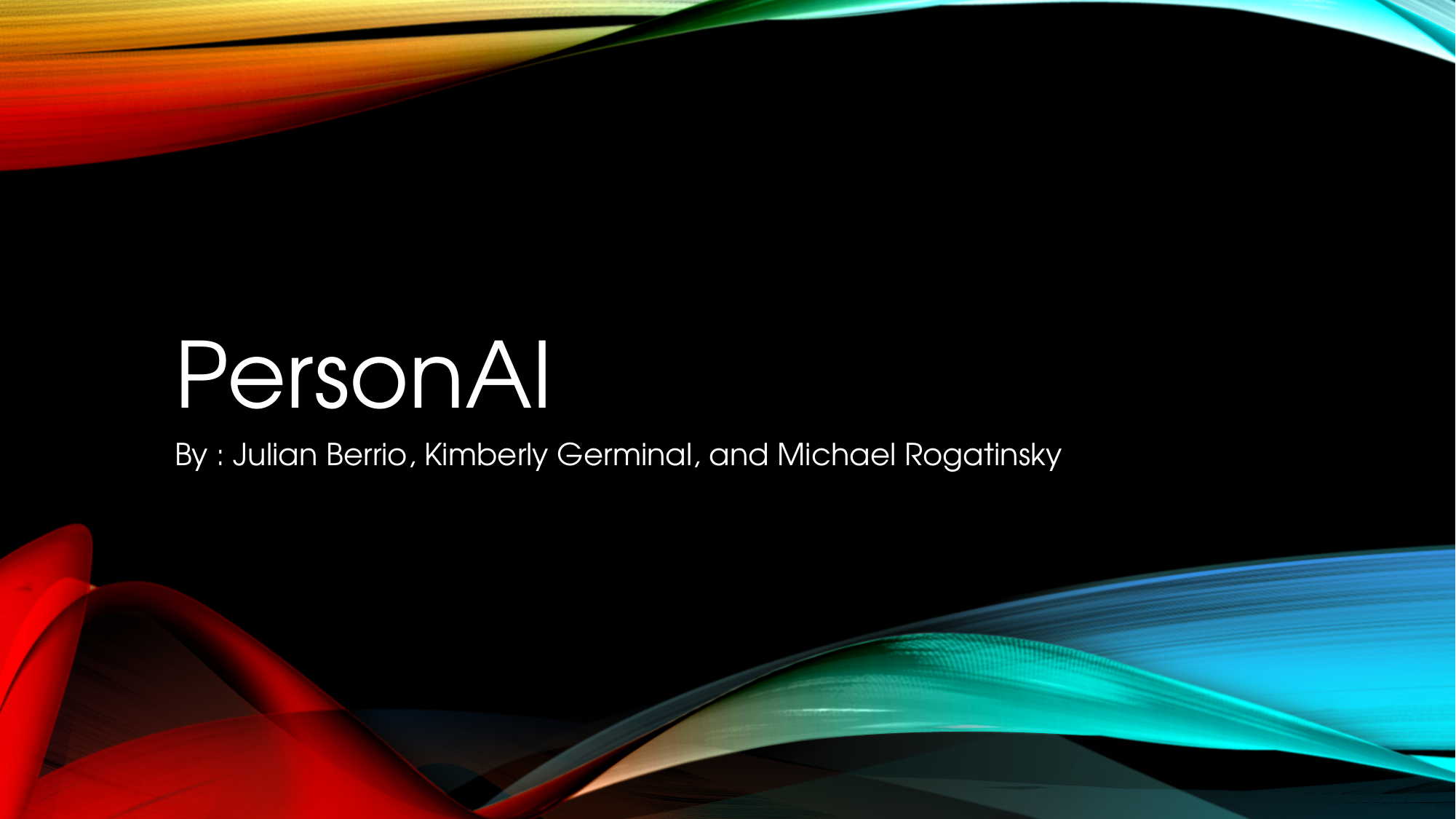

# PersonAI
By : Julian Berrio, Kimberly Germinal, and Michael Rogatinsky